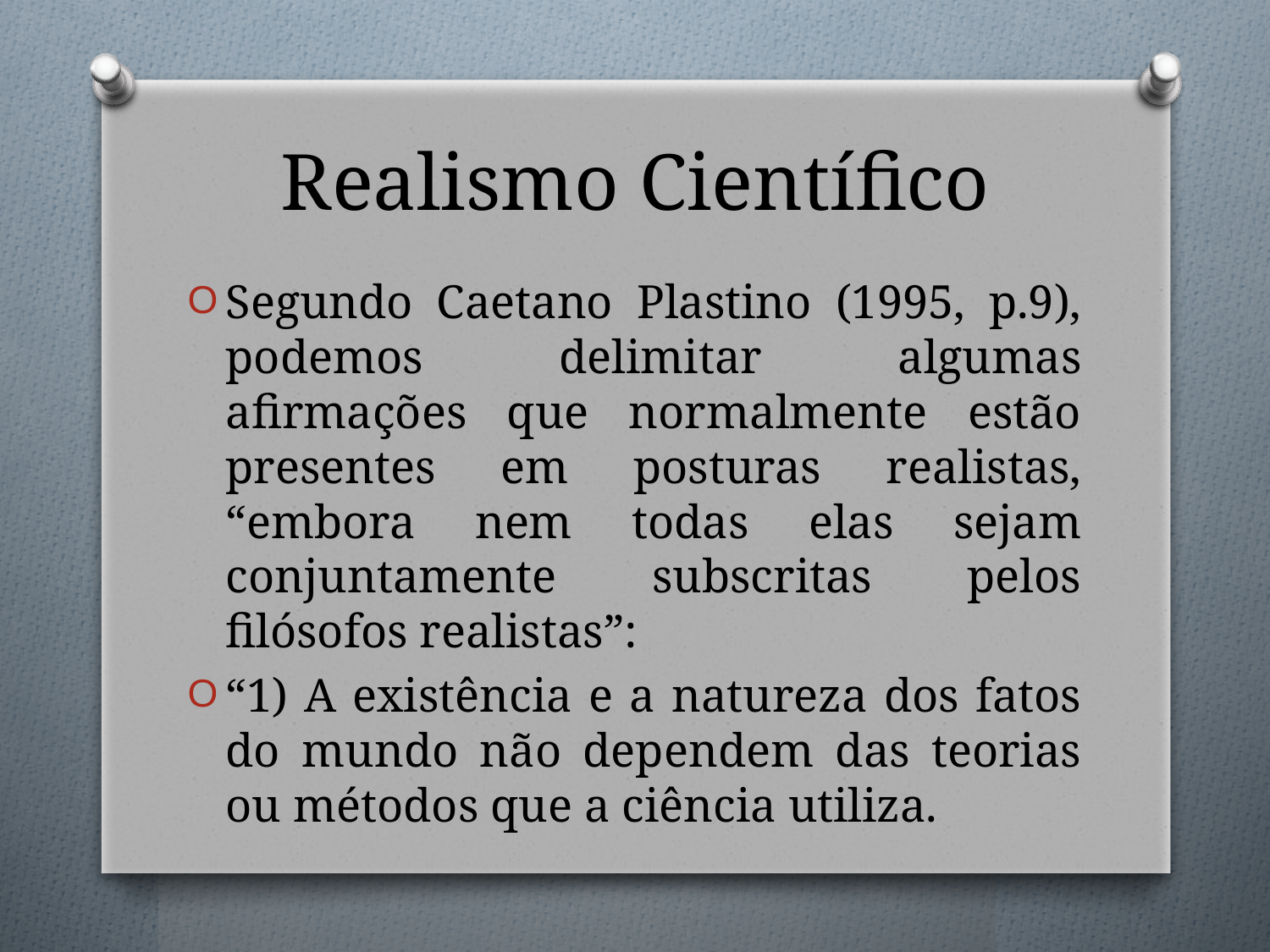

# Realismo Científico
Segundo Caetano Plastino (1995, p.9), podemos delimitar algumas afirmações que normalmente estão presentes em posturas realistas, “embora nem todas elas sejam conjuntamente subscritas pelos filósofos realistas”:
“1) A existência e a natureza dos fatos do mundo não dependem das teorias ou métodos que a ciência utiliza.